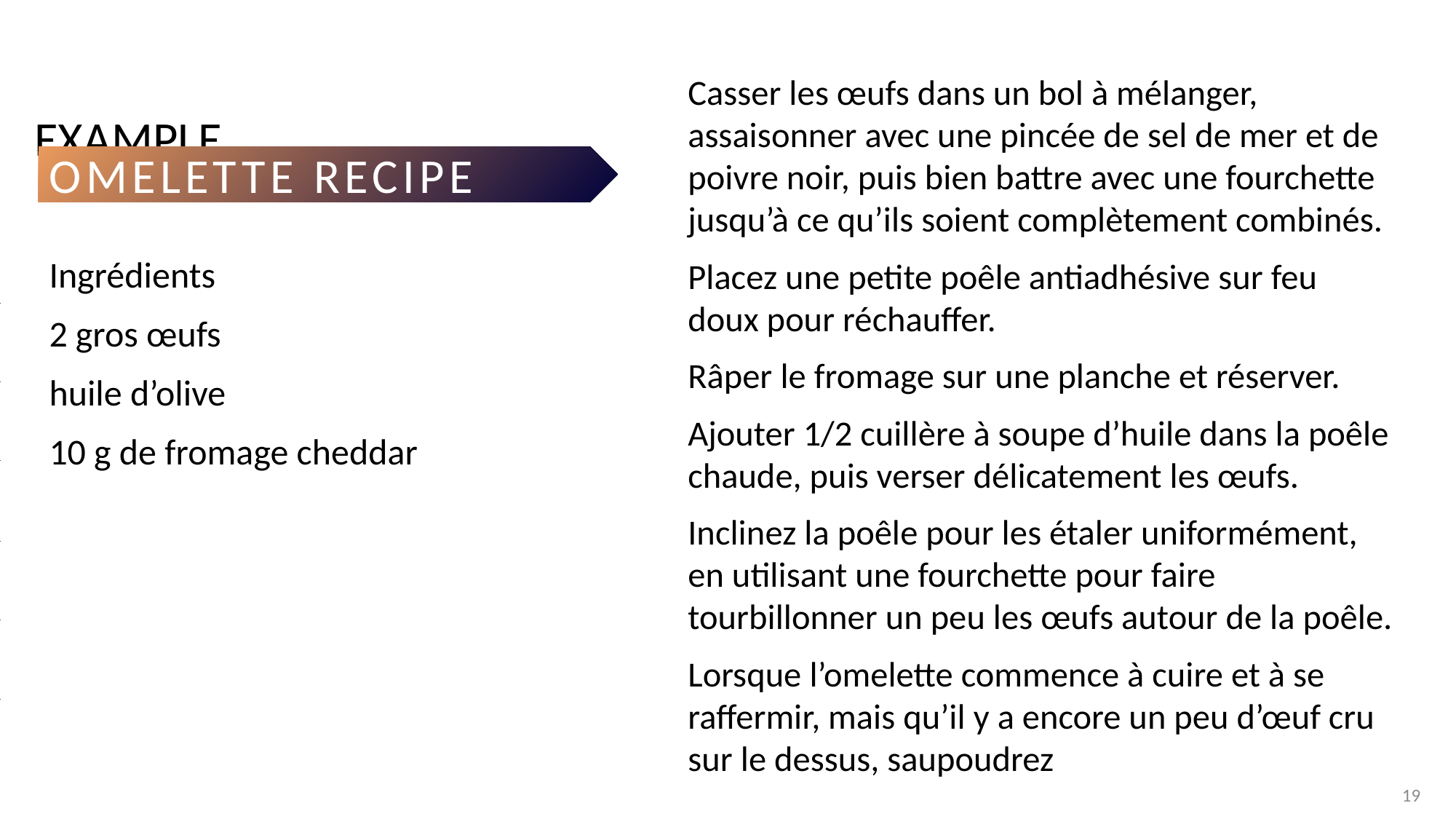

Casser les œufs dans un bol à mélanger, assaisonner avec une pincée de sel de mer et de poivre noir, puis bien battre avec une fourchette jusqu’à ce qu’ils soient complètement combinés.
Placez une petite poêle antiadhésive sur feu doux pour réchauffer.
Râper le fromage sur une planche et réserver.
Ajouter 1/2 cuillère à soupe d’huile dans la poêle chaude, puis verser délicatement les œufs.
Inclinez la poêle pour les étaler uniformément, en utilisant une fourchette pour faire tourbillonner un peu les œufs autour de la poêle.
Lorsque l’omelette commence à cuire et à se raffermir, mais qu’il y a encore un peu d’œuf cru sur le dessus, saupoudrez
Example
OMELETTE RECIPE
Ingrédients
2 gros œufs
huile d’olive
10 g de fromage cheddar
Break eggs
Grate cheese
Scramble eggs
Cook eggs
Add cheese
Fold
19